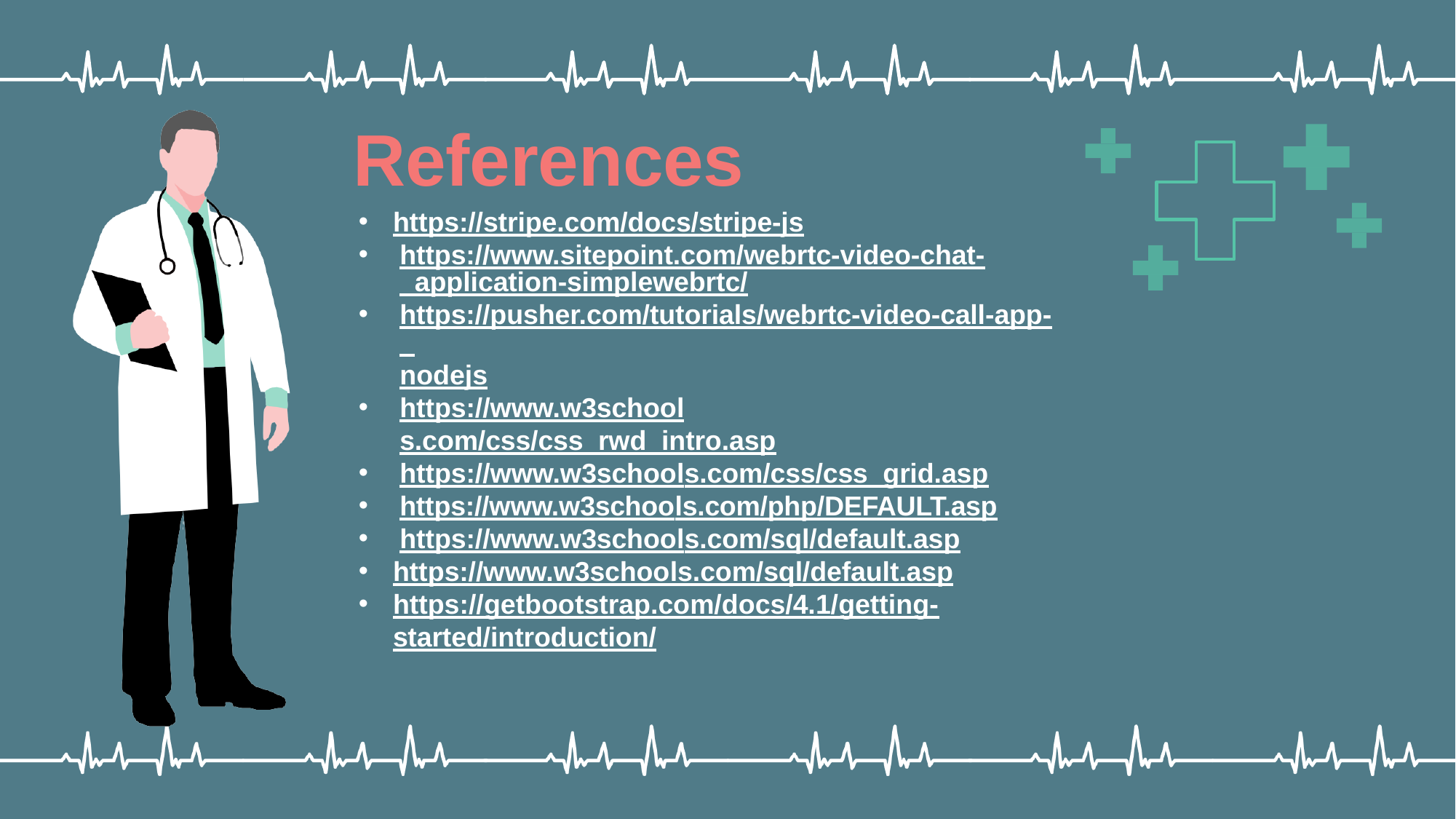

# References

https://stripe.com/docs/stripe-js
https://www.sitepoint.com/webrtc-video-chat-  application-simplewebrtc/
https://pusher.com/tutorials/webrtc-video-call-app-  nodejs
https://www.w3schools.com/css/css_rwd_intro.asp
https://www.w3schools.com/css/css_grid.asp
https://www.w3schools.com/php/DEFAULT.asp
https://www.w3schools.com/sql/default.asp
https://www.w3schools.com/sql/default.asp
https://getbootstrap.com/docs/4.1/getting-
started/introduction/